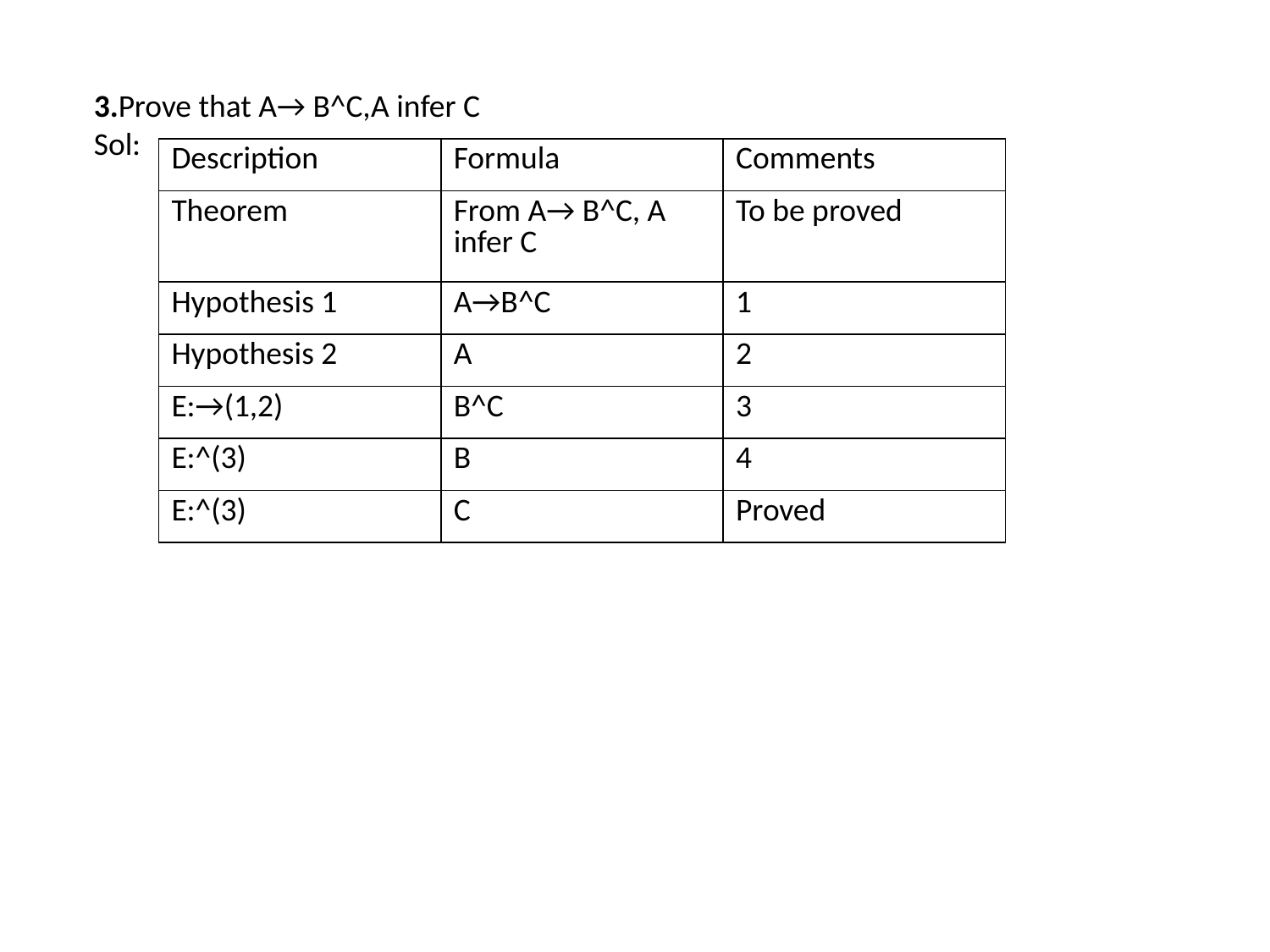

3.Prove that A→ B^C,A infer C
Sol:

| Description | Formula | Comments |
| --- | --- | --- |
| Theorem | From A→ B^C, A infer C | To be proved |
| Hypothesis 1 | A→B^C | 1 |
| Hypothesis 2 | A | 2 |
| E:→(1,2) | B^C | 3 |
| E:^(3) | B | 4 |
| E:^(3) | C | Proved |